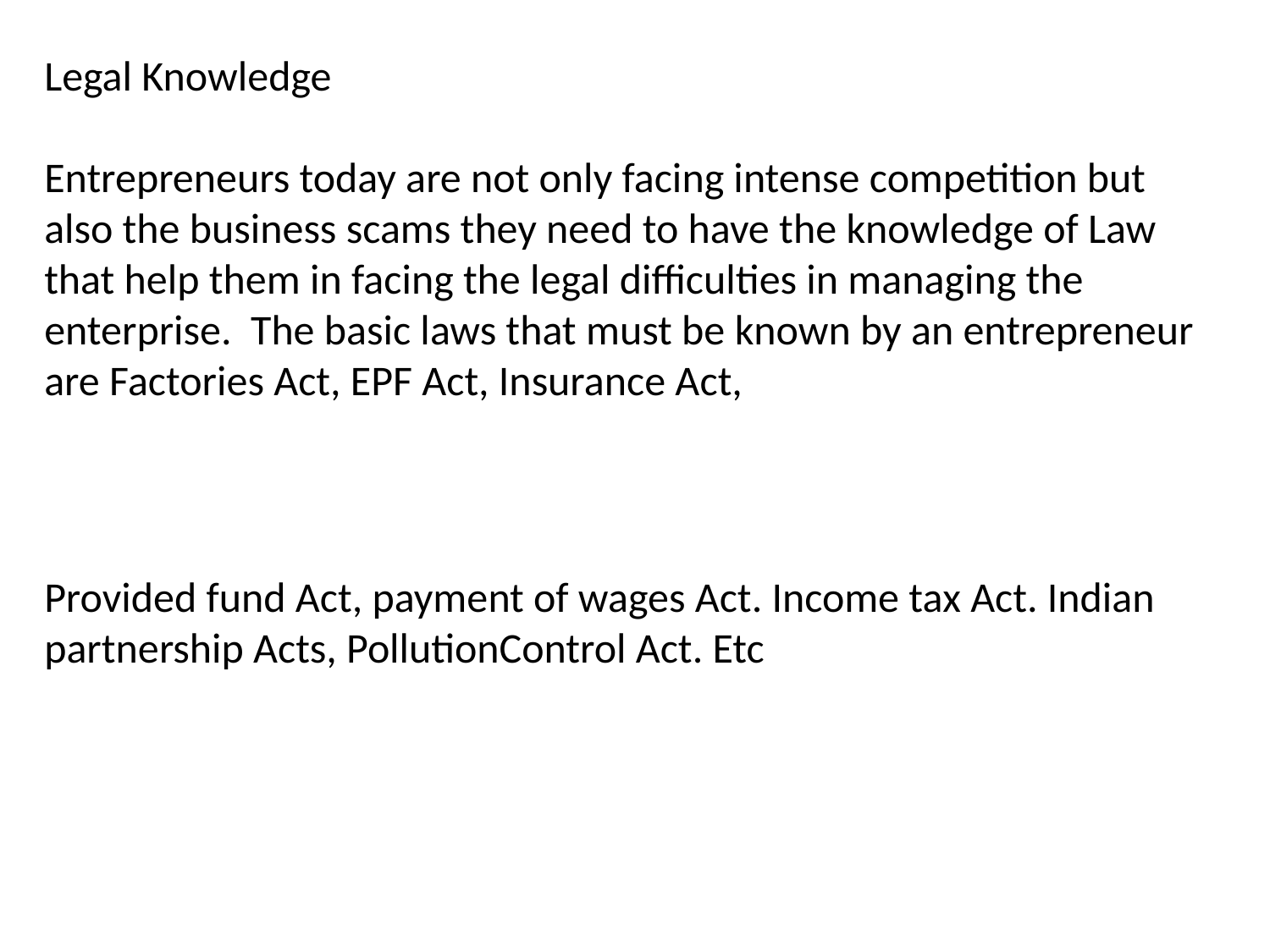

Legal Knowledge

Entrepreneurs today are not only facing intense competition but
also the business scams they need to have the knowledge of Law
that help them in facing the legal difficulties in managing the
enterprise.  The basic laws that must be known by an entrepreneur
are Factories Act, EPF Act, Insurance Act,
Provided fund Act, payment of wages Act. Income tax Act. Indian partnership Acts, PollutionControl Act. Etc